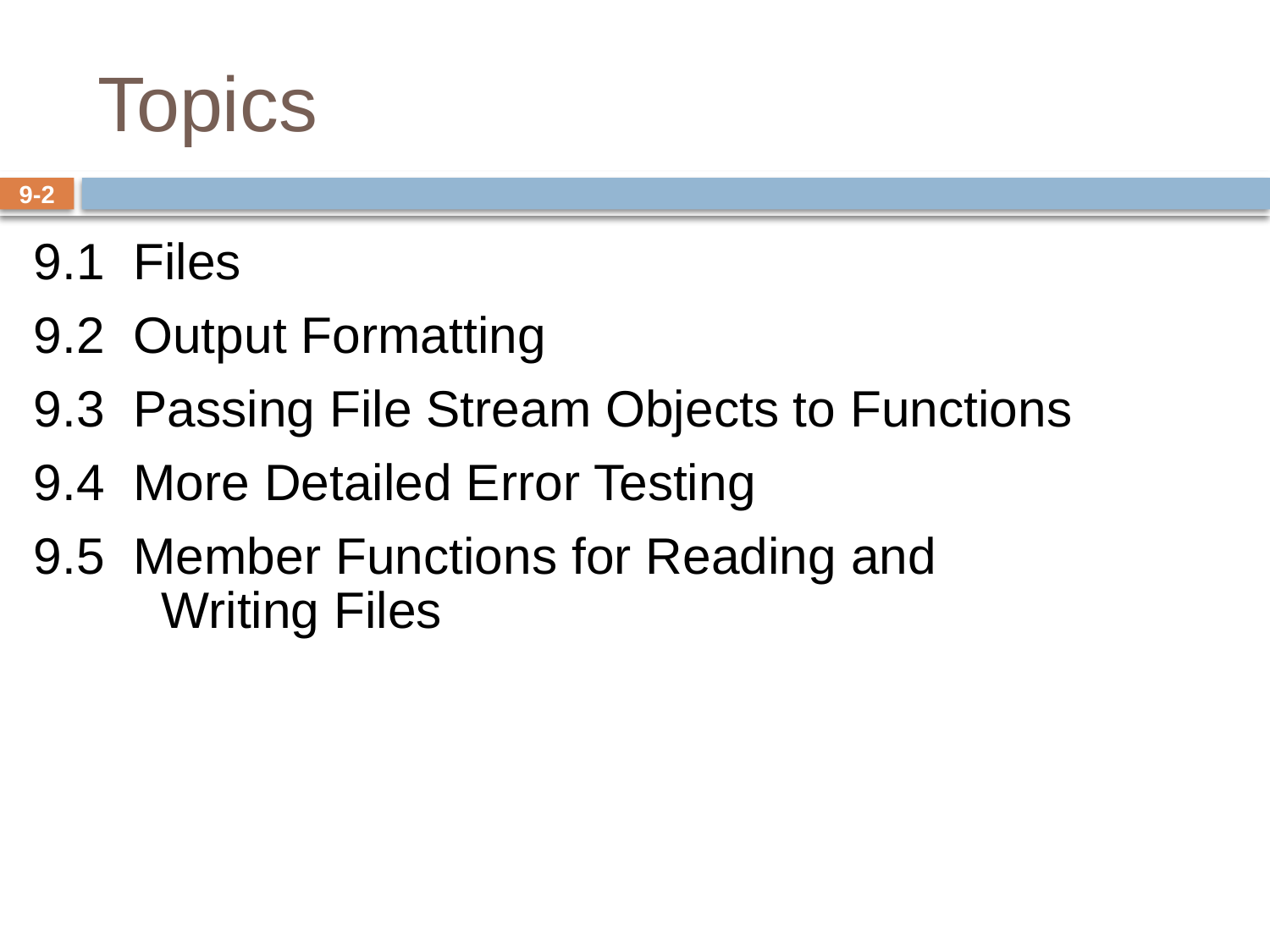

# Topics
9.1  Files
9.2  Output Formatting
9.3  Passing File Stream Objects to Functions
9.4  More Detailed Error Testing
9.5  Member Functions for Reading and
         Writing Files
9-2